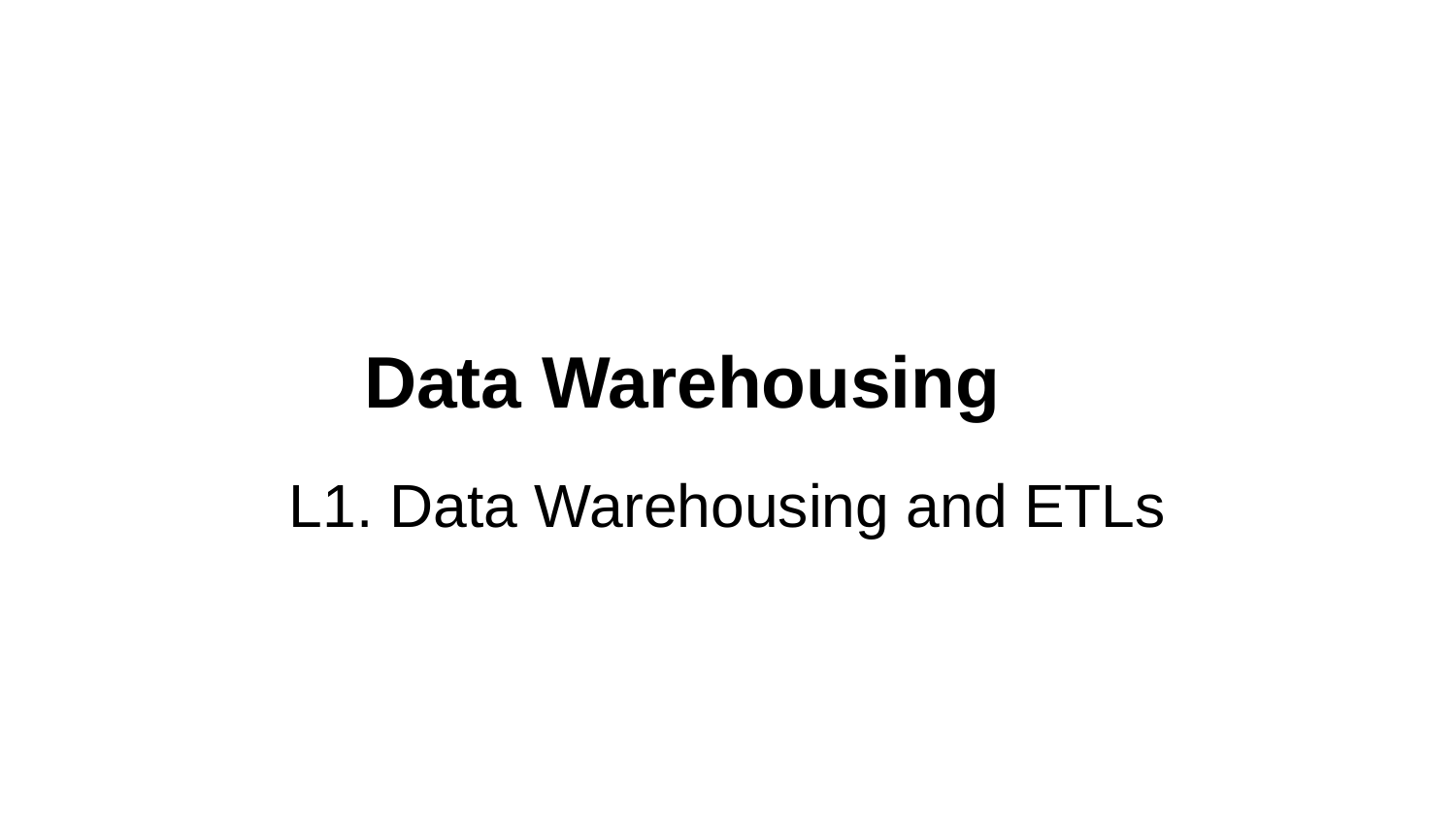

# Data Warehousing
L1. Data Warehousing and ETLs